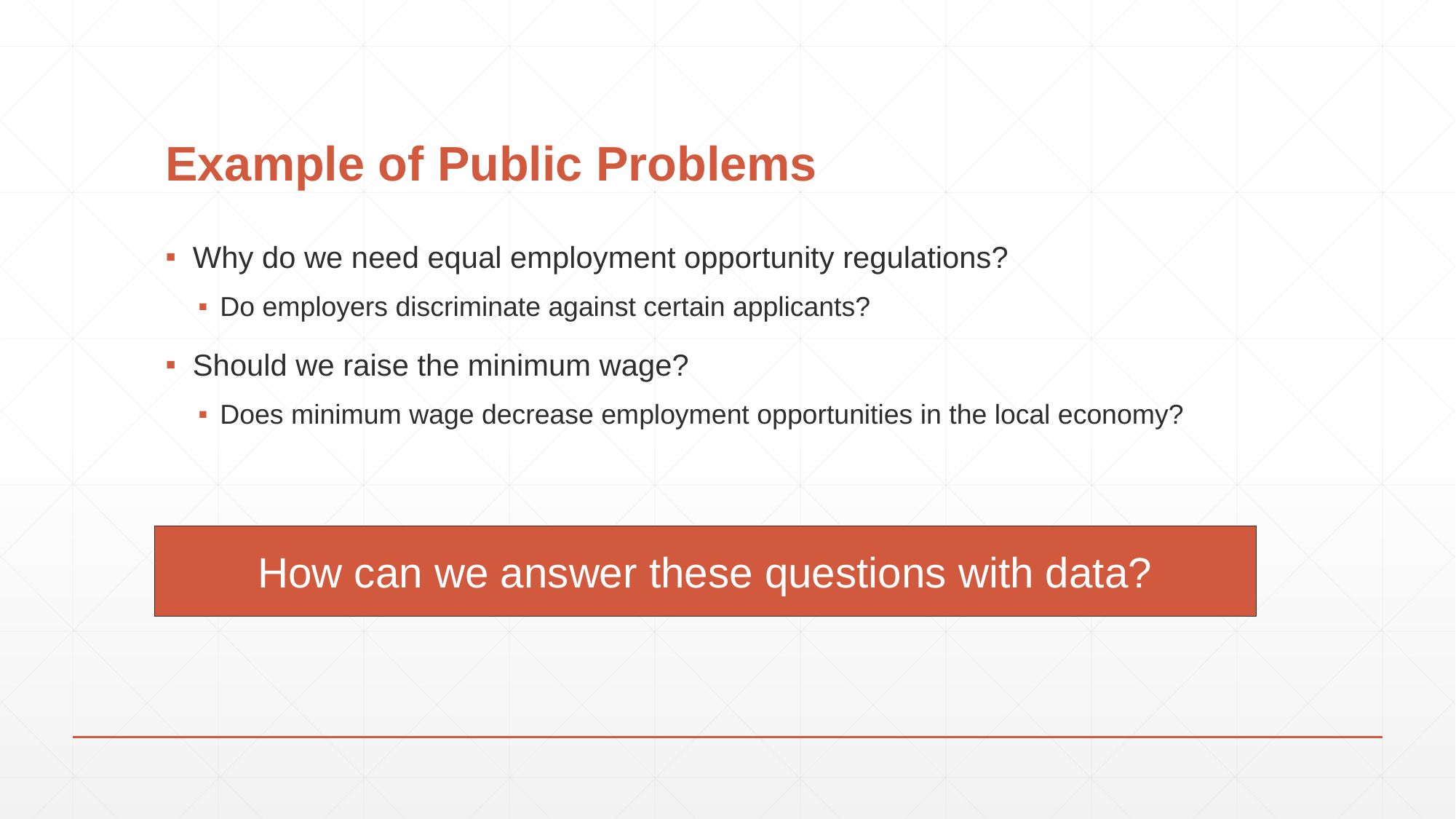

# Example of Public Problems
Why do we need equal employment opportunity regulations?
Do employers discriminate against certain applicants?
Should we raise the minimum wage?
Does minimum wage decrease employment opportunities in the local economy?
How can we answer these questions with data?